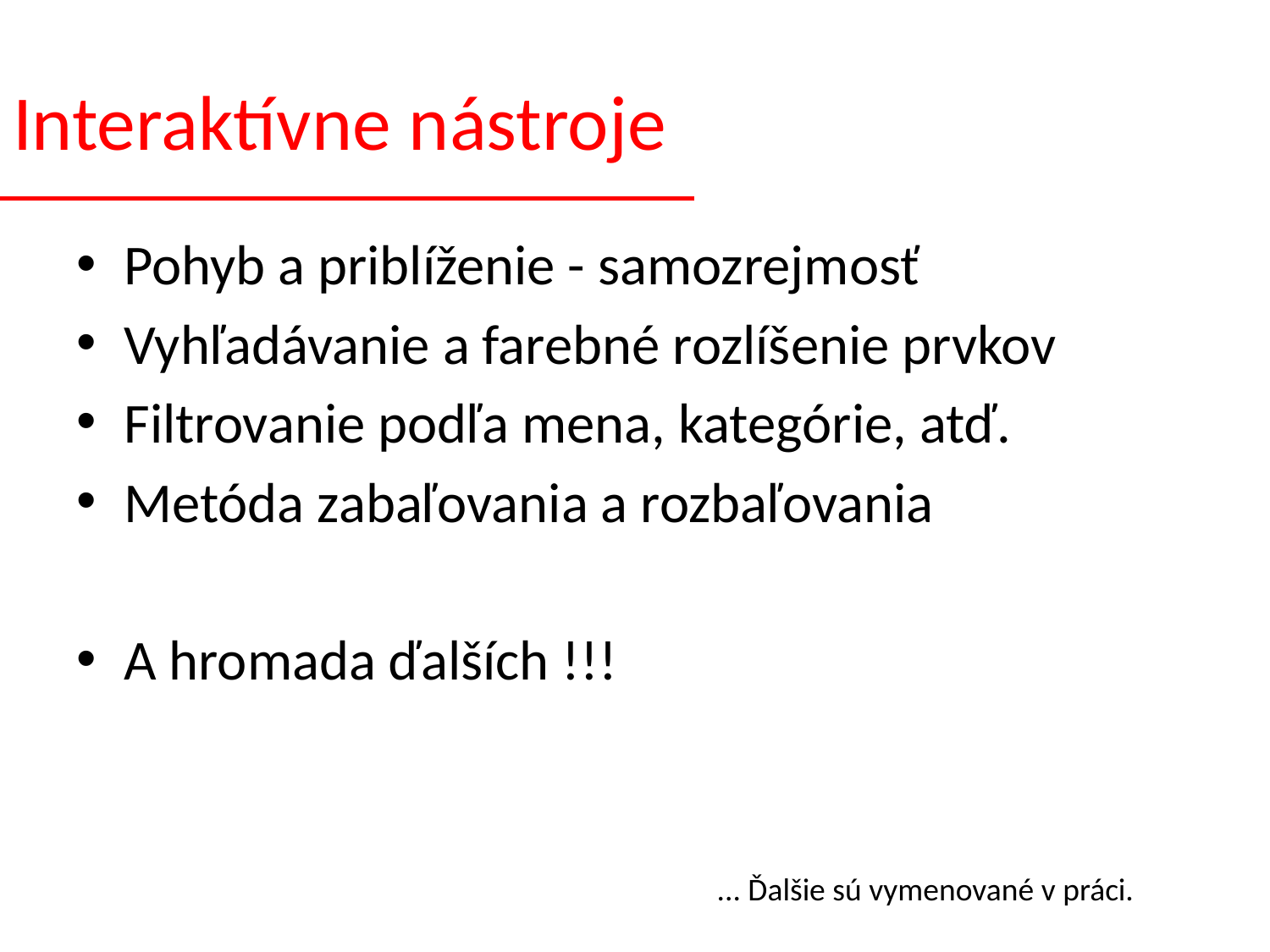

# Interaktívne nástroje
Pohyb a priblíženie - samozrejmosť
Vyhľadávanie a farebné rozlíšenie prvkov
Filtrovanie podľa mena, kategórie, atď.
Metóda zabaľovania a rozbaľovania

A hromada ďalších !!!

... Ďalšie sú vymenované v práci.